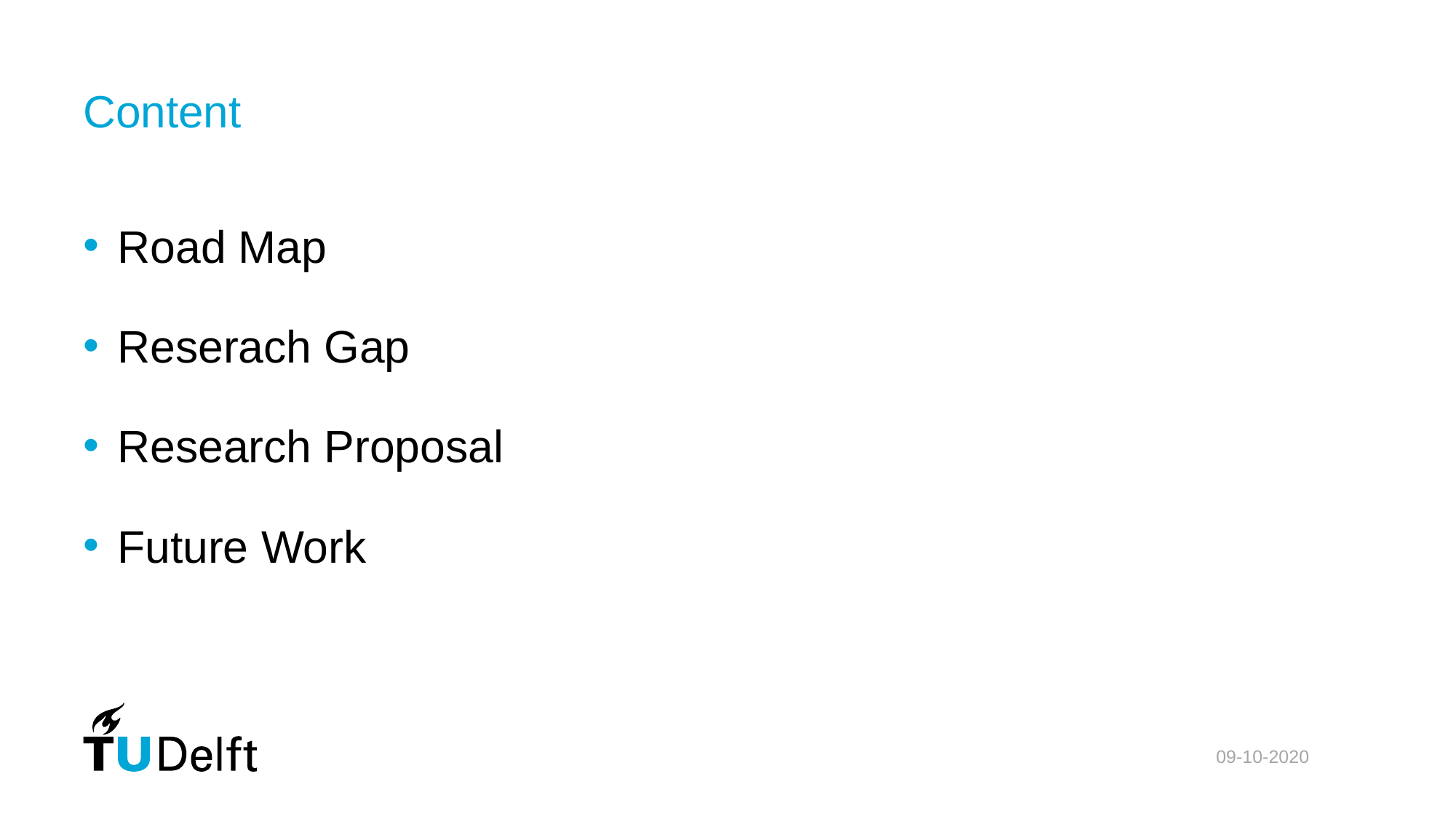

# Content
Road Map
Reserach Gap
Research Proposal
Future Work
09-10-2020